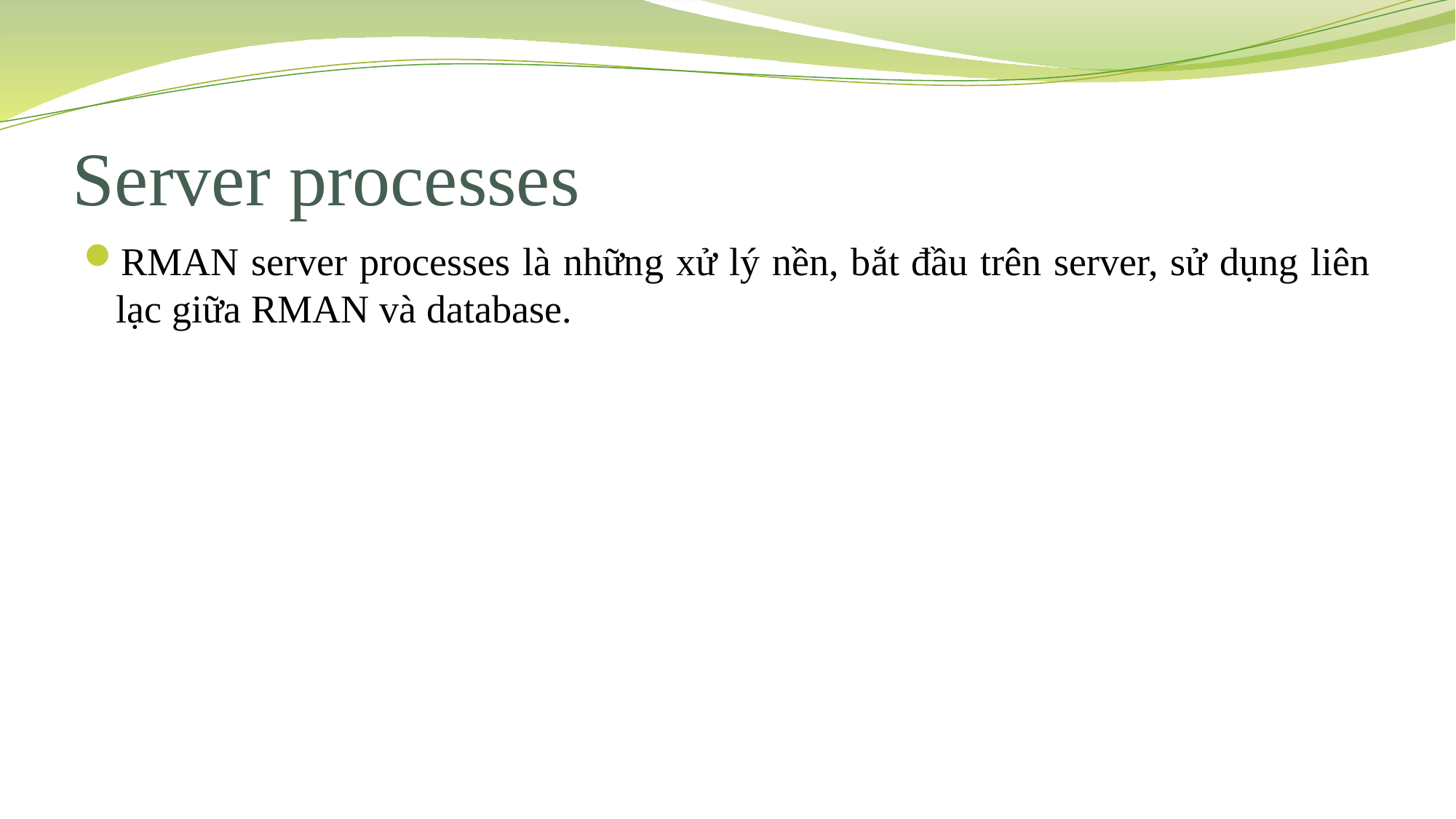

# Server processes
RMAN server processes là những xử lý nền, bắt đầu trên server, sử dụng liên lạc giữa RMAN và database.